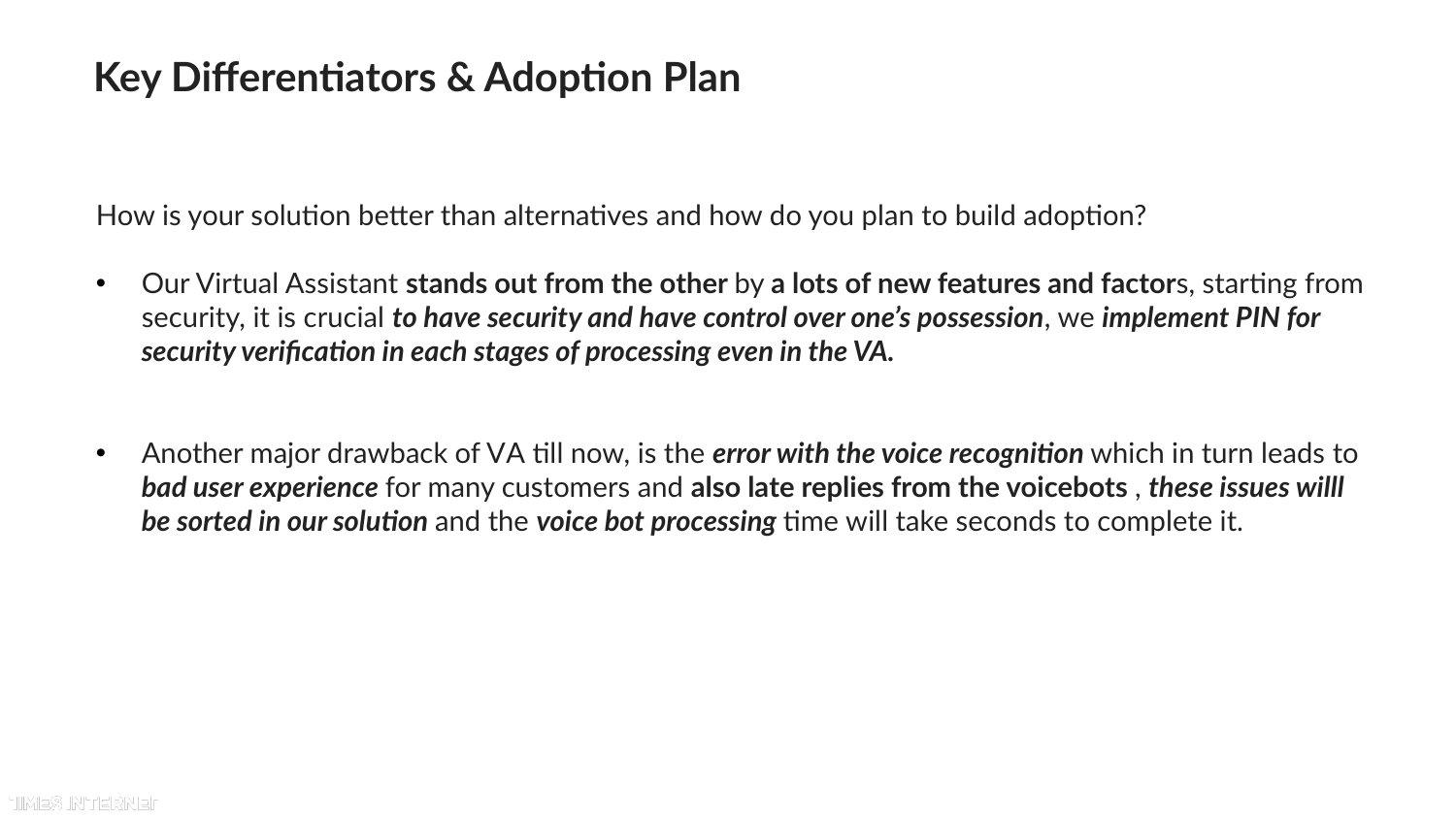

# Key Differentiators & Adoption Plan
How is your solution better than alternatives and how do you plan to build adoption?

Our Virtual Assistant stands out from the other by a lots of new features and factors, starting from security, it is crucial to have security and have control over one’s possession, we implement PIN for security verification in each stages of processing even in the VA.

Another major drawback of VA till now, is the error with the voice recognition which in turn leads to bad user experience for many customers and also late replies from the voicebots , these issues willl be sorted in our solution and the voice bot processing time will take seconds to complete it.